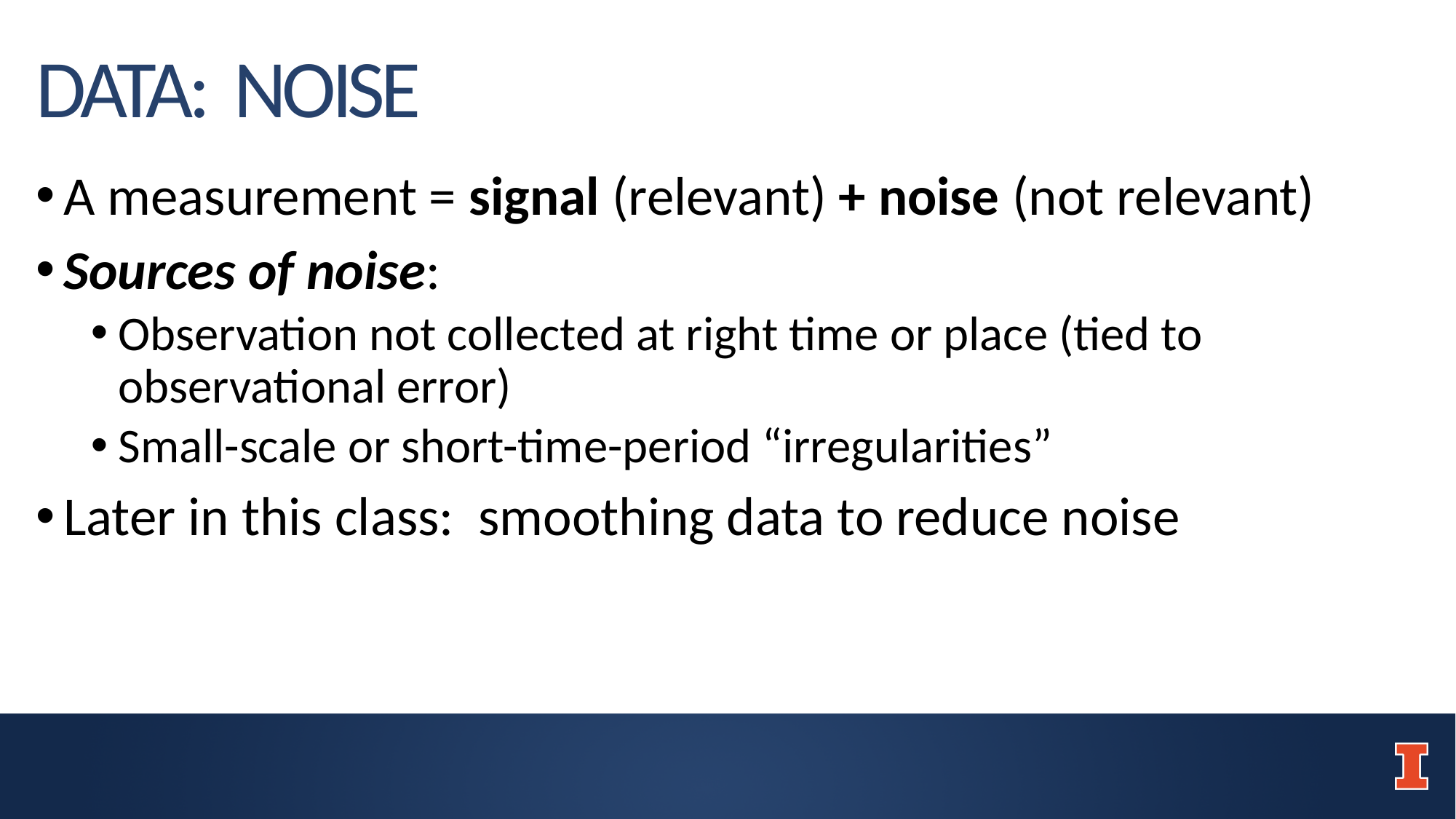

# DATA:  NOISE
A measurement = signal (relevant) + noise (not relevant)
Sources of noise:
Observation not collected at right time or place (tied to observational error)
Small-scale or short-time-period “irregularities”
Later in this class:  smoothing data to reduce noise